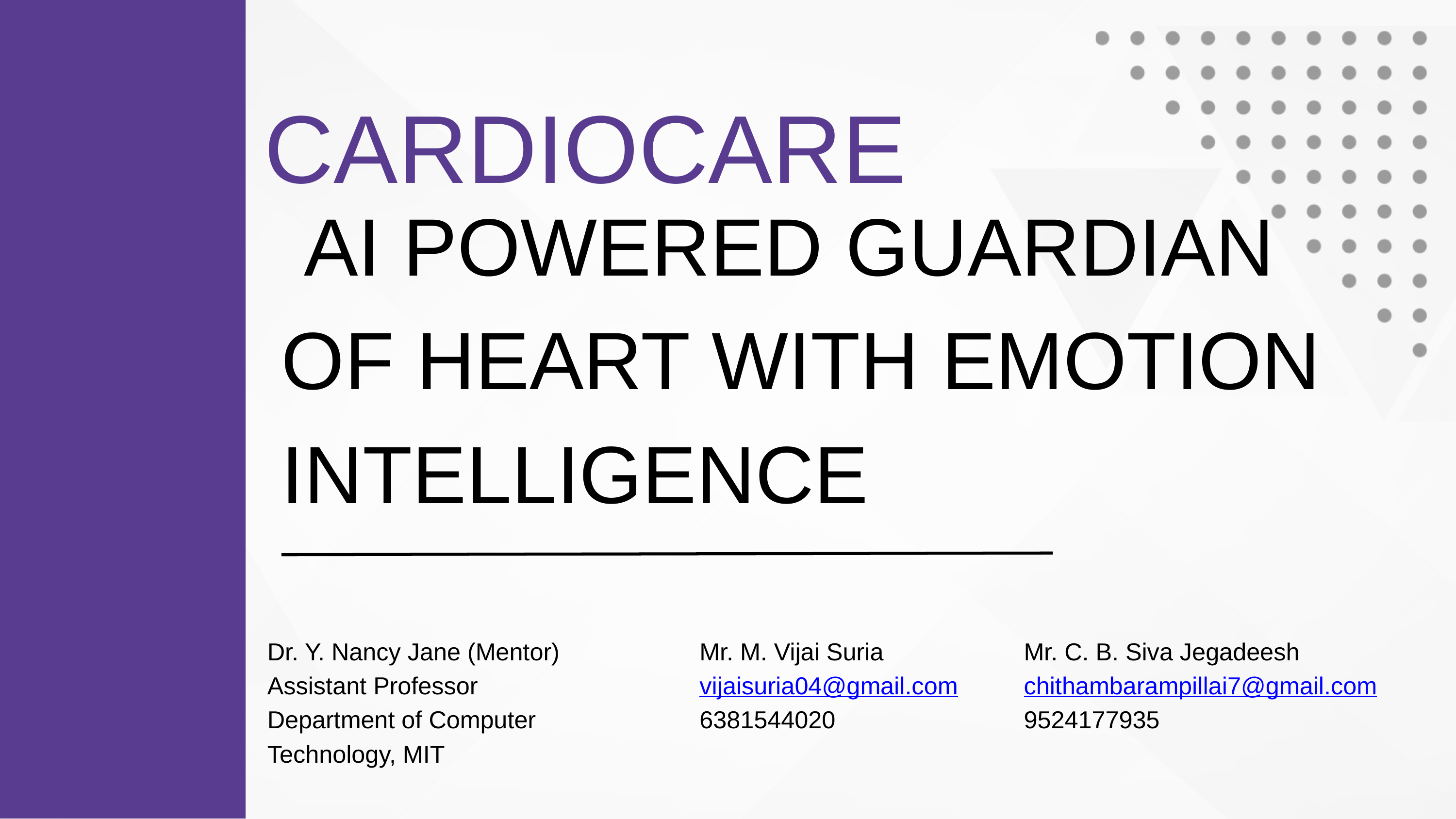

CARDIOCARE
 AI POWERED GUARDIAN OF HEART WITH EMOTION INTELLIGENCE

Dr. Y. Nancy Jane (Mentor)
Assistant Professor
Department of Computer
Technology, MIT

Mr. M. Vijai Suria
vijaisuria04@gmail.com
6381544020

Mr. C. B. Siva Jegadeesh
chithambarampillai7@gmail.com
9524177935